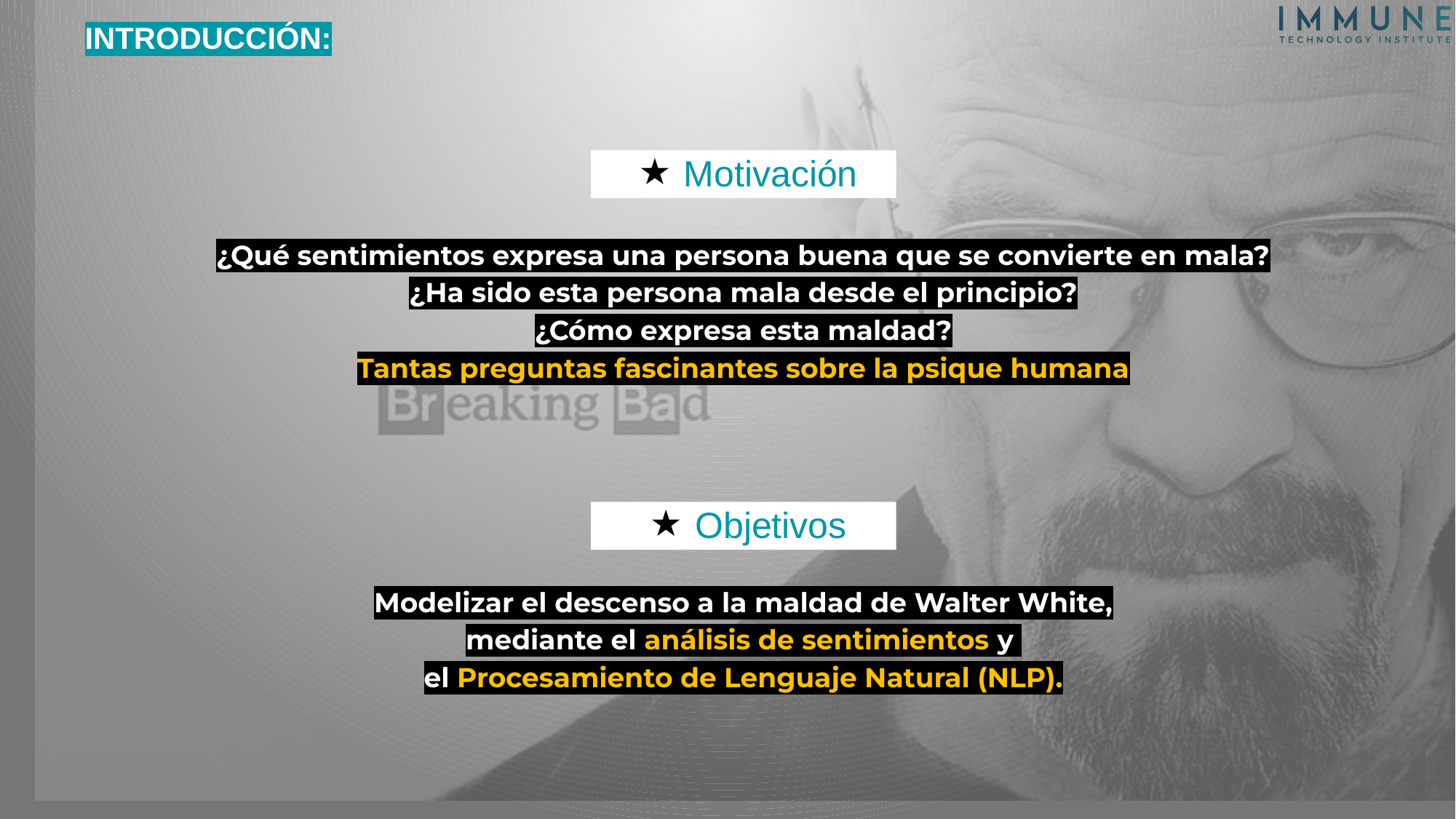

INTRODUCCIÓN:

Motivación

¿Qué sentimientos expresa una persona buena que se convierte en mala?
¿Ha sido esta persona mala desde el principio?
¿Cómo expresa esta maldad?
Tantas preguntas fascinantes sobre la psique humana

Objetivos
Modelizar el descenso a la maldad de Walter White,
mediante el análisis de sentimientos y
el Procesamiento de Lenguaje Natural (NLP).